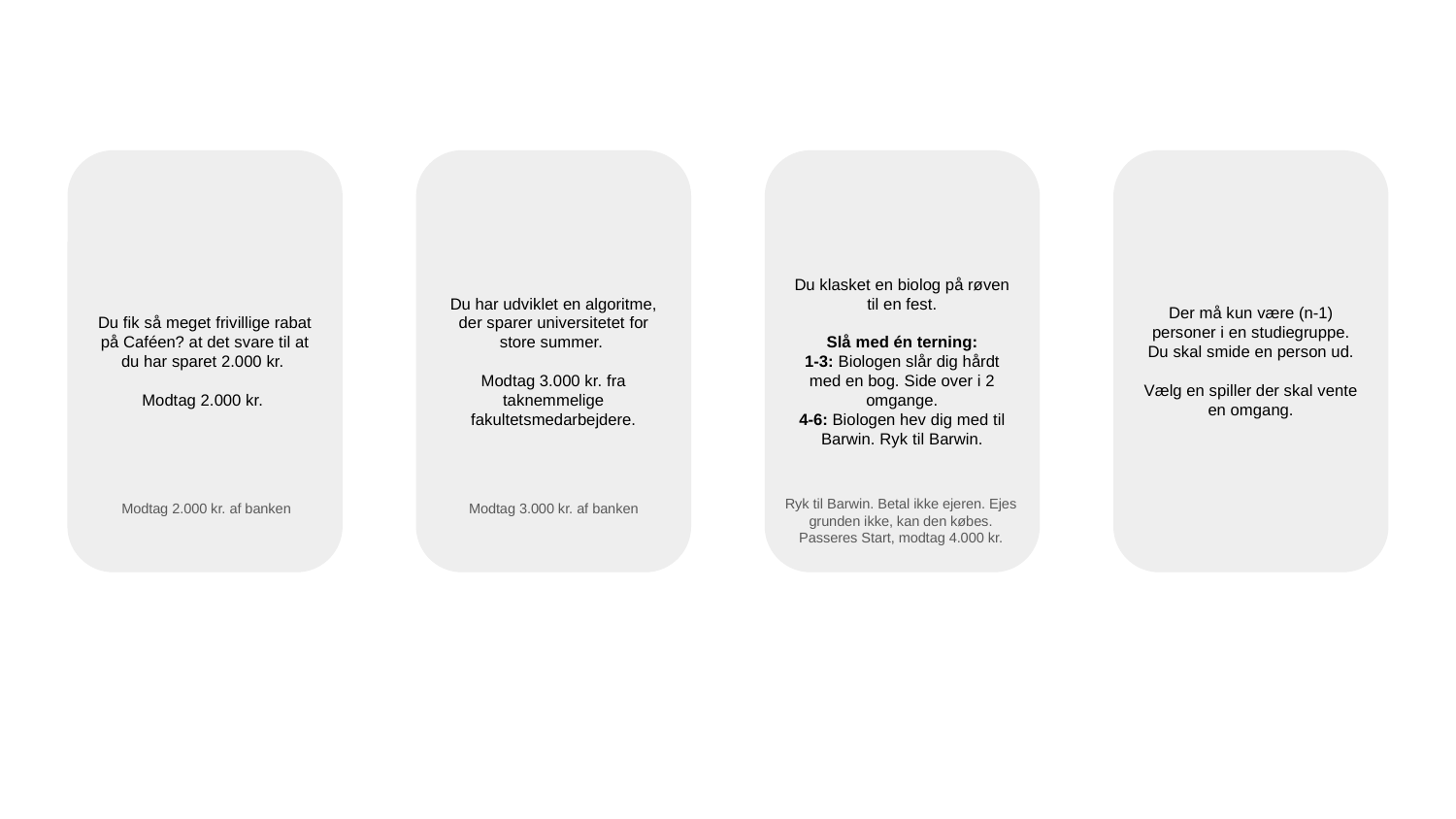

Du fik så meget frivillige rabat på Caféen? at det svare til at du har sparet 2.000 kr.

Modtag 2.000 kr.
Du har udviklet en algoritme, der sparer universitetet for store summer.

Modtag 3.000 kr. fra taknemmelige fakultetsmedarbejdere.
Du klasket en biolog på røven til en fest.

Slå med én terning:
1-3: Biologen slår dig hårdt med en bog. Side over i 2 omgange.
4-6: Biologen hev dig med til Barwin. Ryk til Barwin.
Der må kun være (n-1) personer i en studiegruppe. Du skal smide en person ud.

Vælg en spiller der skal vente en omgang.
Ryk til Barwin. Betal ikke ejeren. Ejes grunden ikke, kan den købes. Passeres Start, modtag 4.000 kr.

Modtag 2.000 kr. af banken
Modtag 3.000 kr. af banken